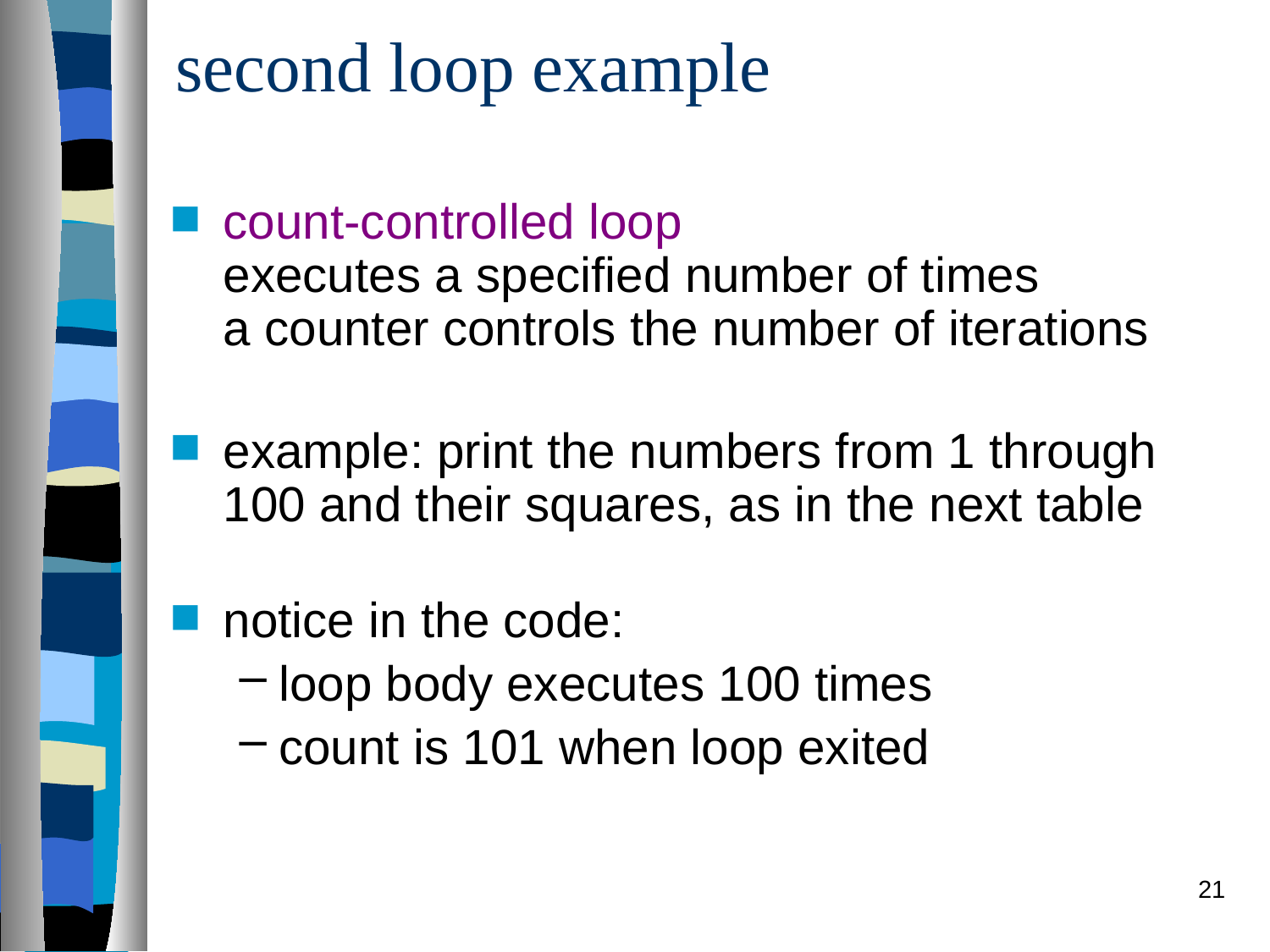

# second loop example
count-controlled loop
executes a specified number of times
a counter controls the number of iterations
example: print the numbers from 1 through 100 and their squares, as in the next table
notice in the code:
loop body executes 100 times
count is 101 when loop exited
21